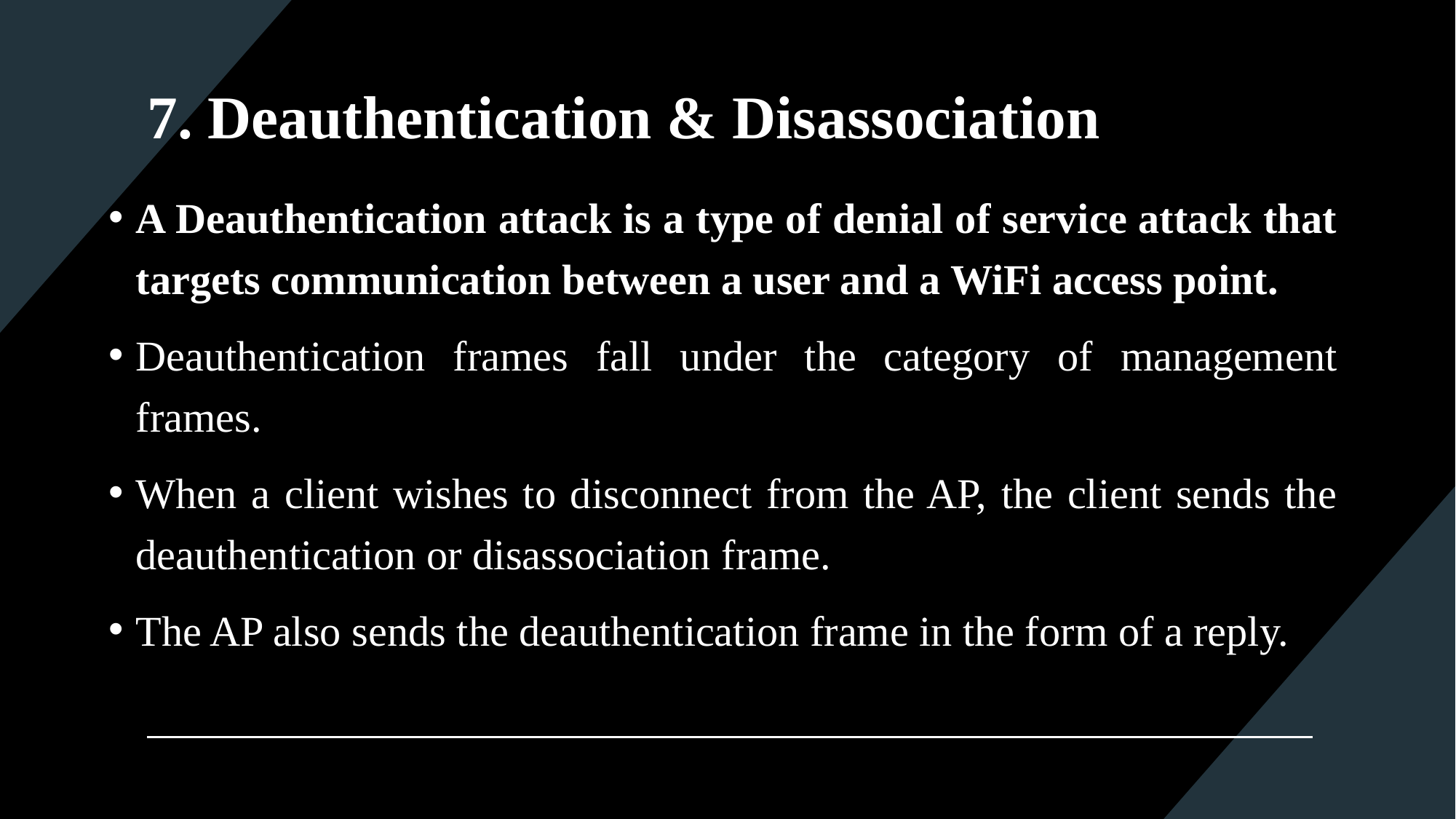

# 7. Deauthentication & Disassociation
A Deauthentication attack is a type of denial of service attack that targets communication between a user and a WiFi access point.
Deauthentication frames fall under the category of management frames.
When a client wishes to disconnect from the AP, the client sends the deauthentication or disassociation frame.
The AP also sends the deauthentication frame in the form of a reply.